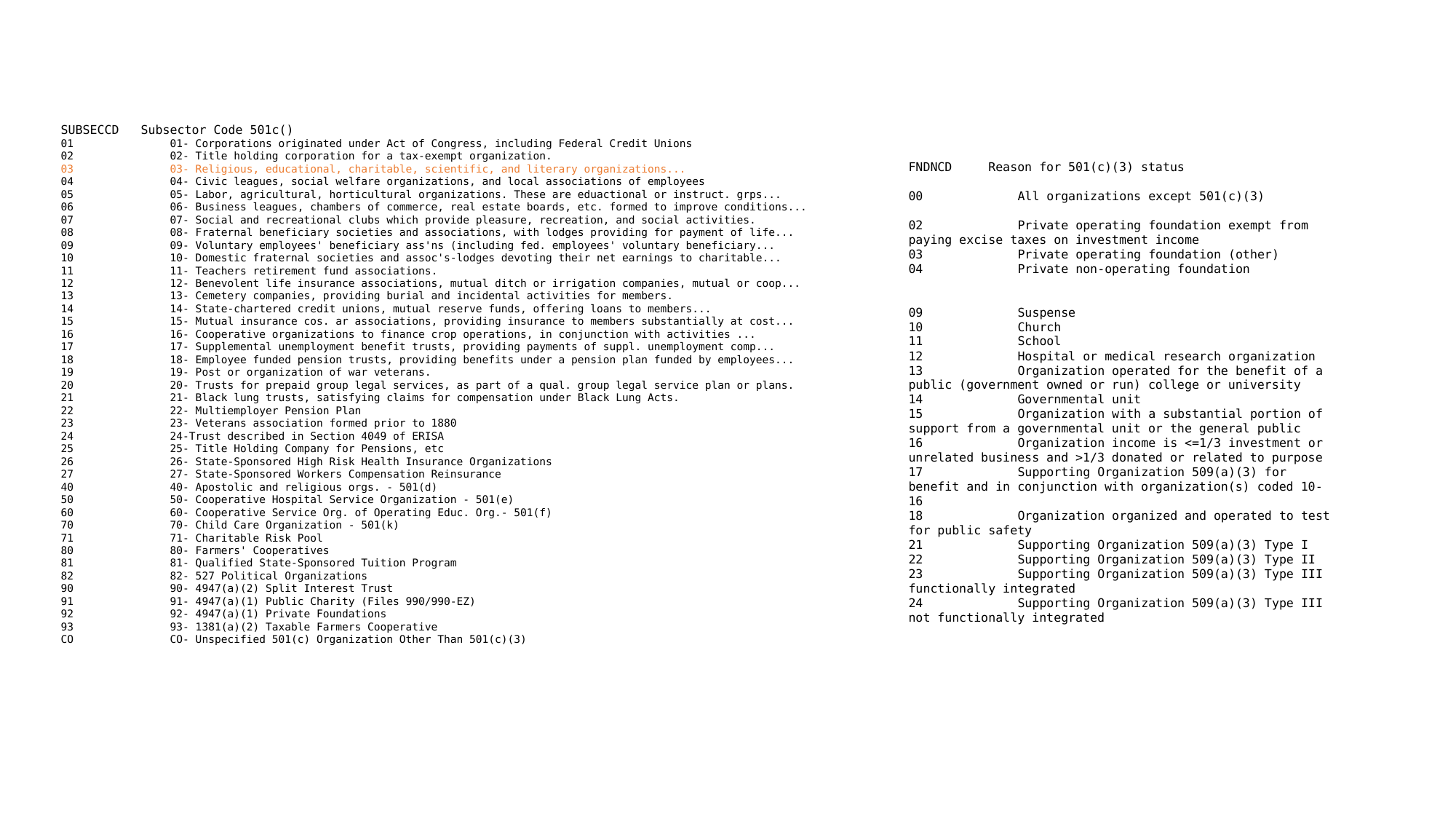

SUBSECCD   Subsector Code 501c()
01	01- Corporations originated under Act of Congress, including Federal Credit Unions
02	02- Title holding corporation for a tax-exempt organization.
03	03- Religious, educational, charitable, scientific, and literary organizations...
04	04- Civic leagues, social welfare organizations, and local associations of employees
05	05- Labor, agricultural, horticultural organizations. These are eduactional or instruct. grps...
06	06- Business leagues, chambers of commerce, real estate boards, etc. formed to improve conditions...
07	07- Social and recreational clubs which provide pleasure, recreation, and social activities.
08	08- Fraternal beneficiary societies and associations, with lodges providing for payment of life...
09	09- Voluntary employees' beneficiary ass'ns (including fed. employees' voluntary beneficiary...
10	10- Domestic fraternal societies and assoc's-lodges devoting their net earnings to charitable...
11	11- Teachers retirement fund associations.
12	12- Benevolent life insurance associations, mutual ditch or irrigation companies, mutual or coop...
13	13- Cemetery companies, providing burial and incidental activities for members.
14	14- State-chartered credit unions, mutual reserve funds, offering loans to members...
15	15- Mutual insurance cos. ar associations, providing insurance to members substantially at cost...
16	16- Cooperative organizations to finance crop operations, in conjunction with activities ...
17	17- Supplemental unemployment benefit trusts, providing payments of suppl. unemployment comp...
18	18- Employee funded pension trusts, providing benefits under a pension plan funded by employees...
19	19- Post or organization of war veterans.
20	20- Trusts for prepaid group legal services, as part of a qual. group legal service plan or plans.
21	21- Black lung trusts, satisfying claims for compensation under Black Lung Acts.
22	22- Multiemployer Pension Plan
23	23- Veterans association formed prior to 1880
24	24-Trust described in Section 4049 of ERISA
25	25- Title Holding Company for Pensions, etc
26	26- State-Sponsored High Risk Health Insurance Organizations
27	27- State-Sponsored Workers Compensation Reinsurance
40	40- Apostolic and religious orgs. - 501(d)
50	50- Cooperative Hospital Service Organization - 501(e)
60	60- Cooperative Service Org. of Operating Educ. Org.- 501(f)
70	70- Child Care Organization - 501(k)
71	71- Charitable Risk Pool
80	80- Farmers' Cooperatives
81	81- Qualified State-Sponsored Tuition Program
82	82- 527 Political Organizations
90	90- 4947(a)(2) Split Interest Trust
91	91- 4947(a)(1) Public Charity (Files 990/990-EZ)
92	92- 4947(a)(1) Private Foundations
93	93- 1381(a)(2) Taxable Farmers Cooperative
CO	CO- Unspecified 501(c) Organization Other Than 501(c)(3)
FNDNCD     Reason for 501(c)(3) status

00	All organizations except 501(c)(3)

02	Private operating foundation exempt from paying excise taxes on investment income
03	Private operating foundation (other)
04	Private non-operating foundation

09	Suspense
10	Church
11	School
12	Hospital or medical research organization
13	Organization operated for the benefit of a public (government owned or run) college or university
14	Governmental unit
15	Organization with a substantial portion of support from a governmental unit or the general public
16	Organization income is <=1/3 investment or unrelated business and >1/3 donated or related to purpose
17	Supporting Organization 509(a)(3) for benefit and in conjunction with organization(s) coded 10-16
18	Organization organized and operated to test for public safety
21	Supporting Organization 509(a)(3) Type I
22	Supporting Organization 509(a)(3) Type II
23	Supporting Organization 509(a)(3) Type III functionally integrated
24	Supporting Organization 509(a)(3) Type III not functionally integrated